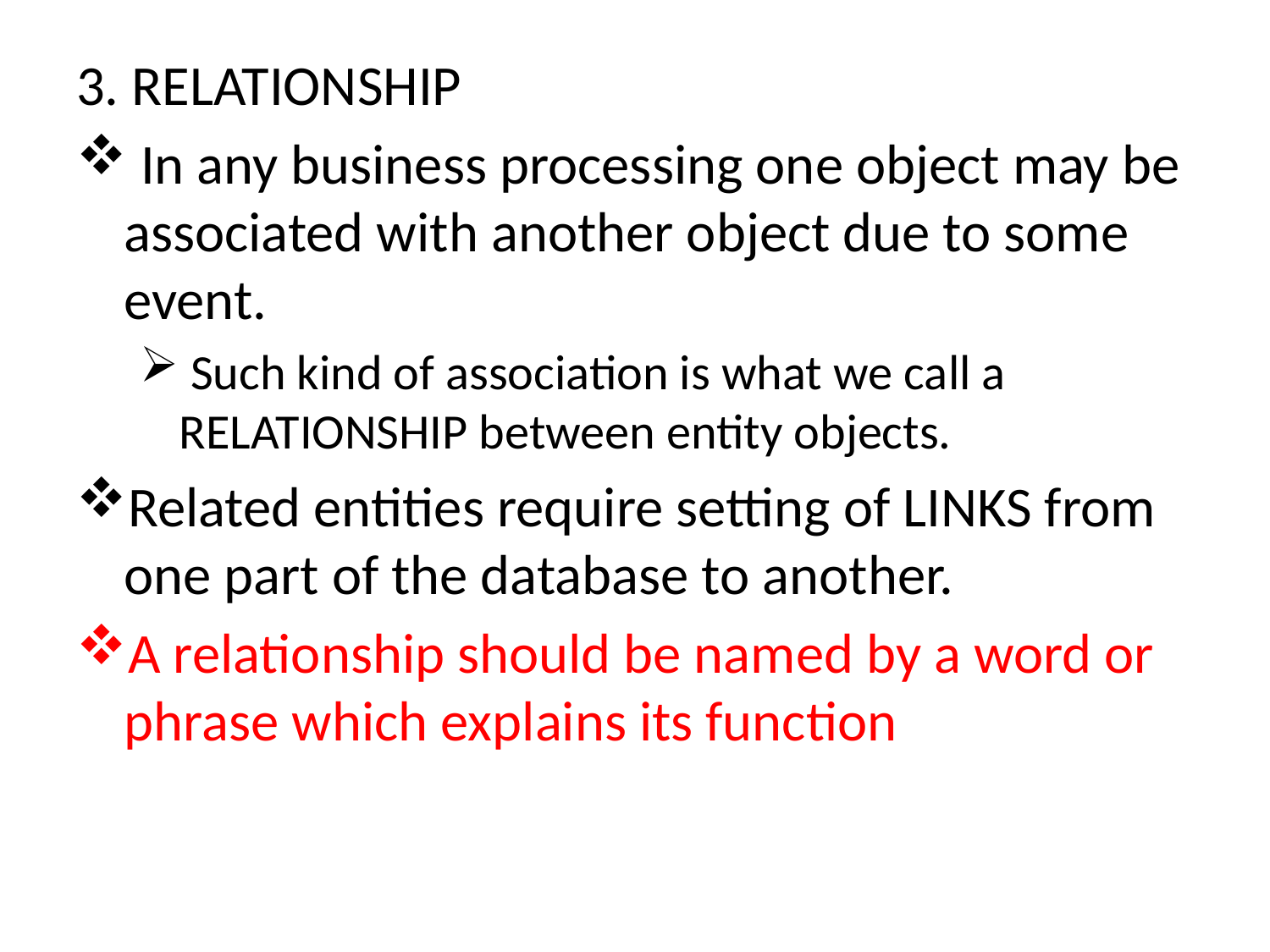

3. RELATIONSHIP
 In any business processing one object may be associated with another object due to some event.
 Such kind of association is what we call a RELATIONSHIP between entity objects.
Related entities require setting of LINKS from one part of the database to another.
A relationship should be named by a word or phrase which explains its function